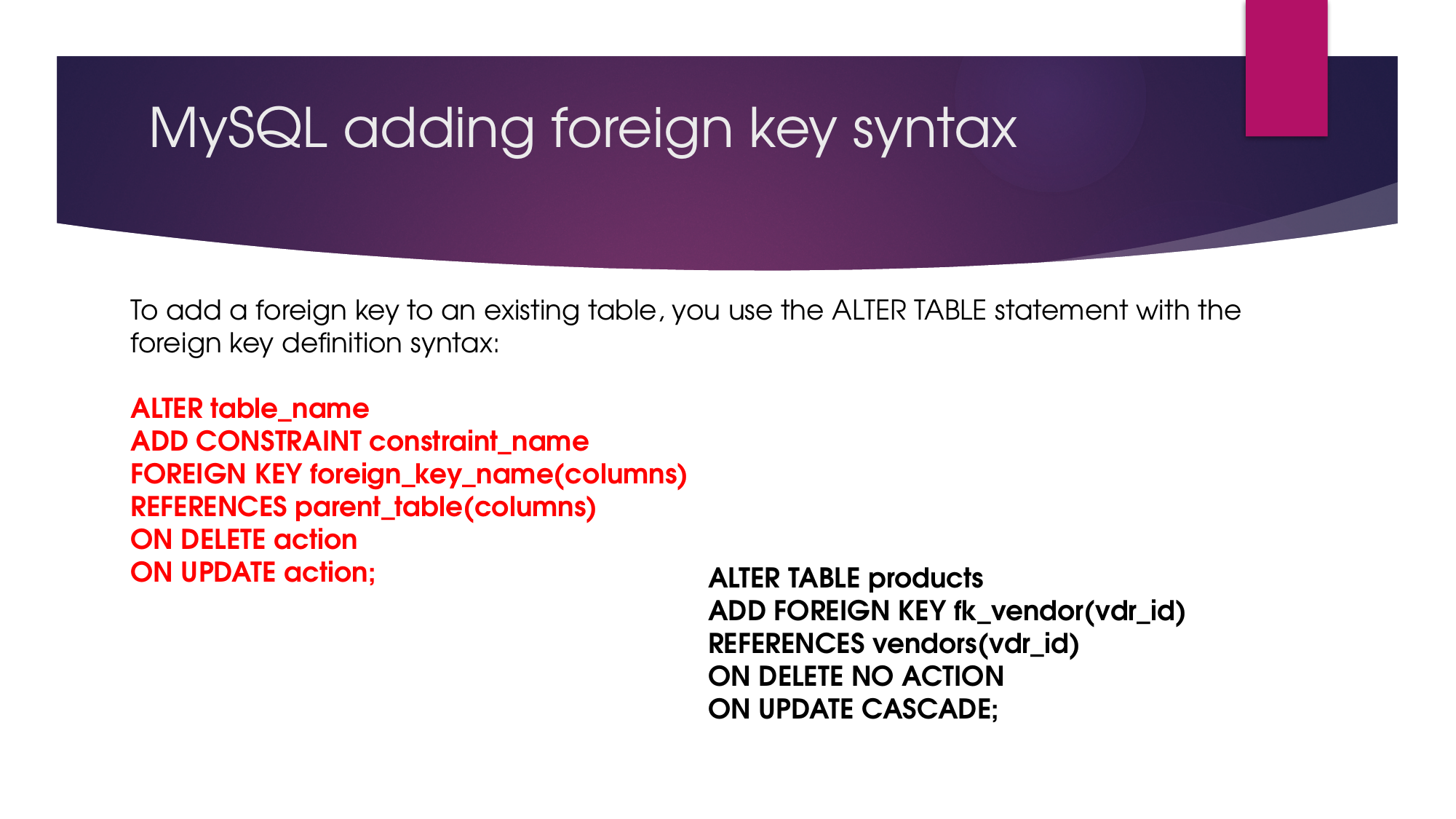

# MySQL adding foreign key syntax
To add a foreign key to an existing table, you use the ALTER TABLE statement with the foreign key definition syntax:

ALTER table_name
ADD CONSTRAINT constraint_name
FOREIGN KEY foreign_key_name(columns)
REFERENCES parent_table(columns)
ON DELETE action
ON UPDATE action;
ALTER TABLE products
ADD FOREIGN KEY fk_vendor(vdr_id)
REFERENCES vendors(vdr_id)
ON DELETE NO ACTION
ON UPDATE CASCADE;